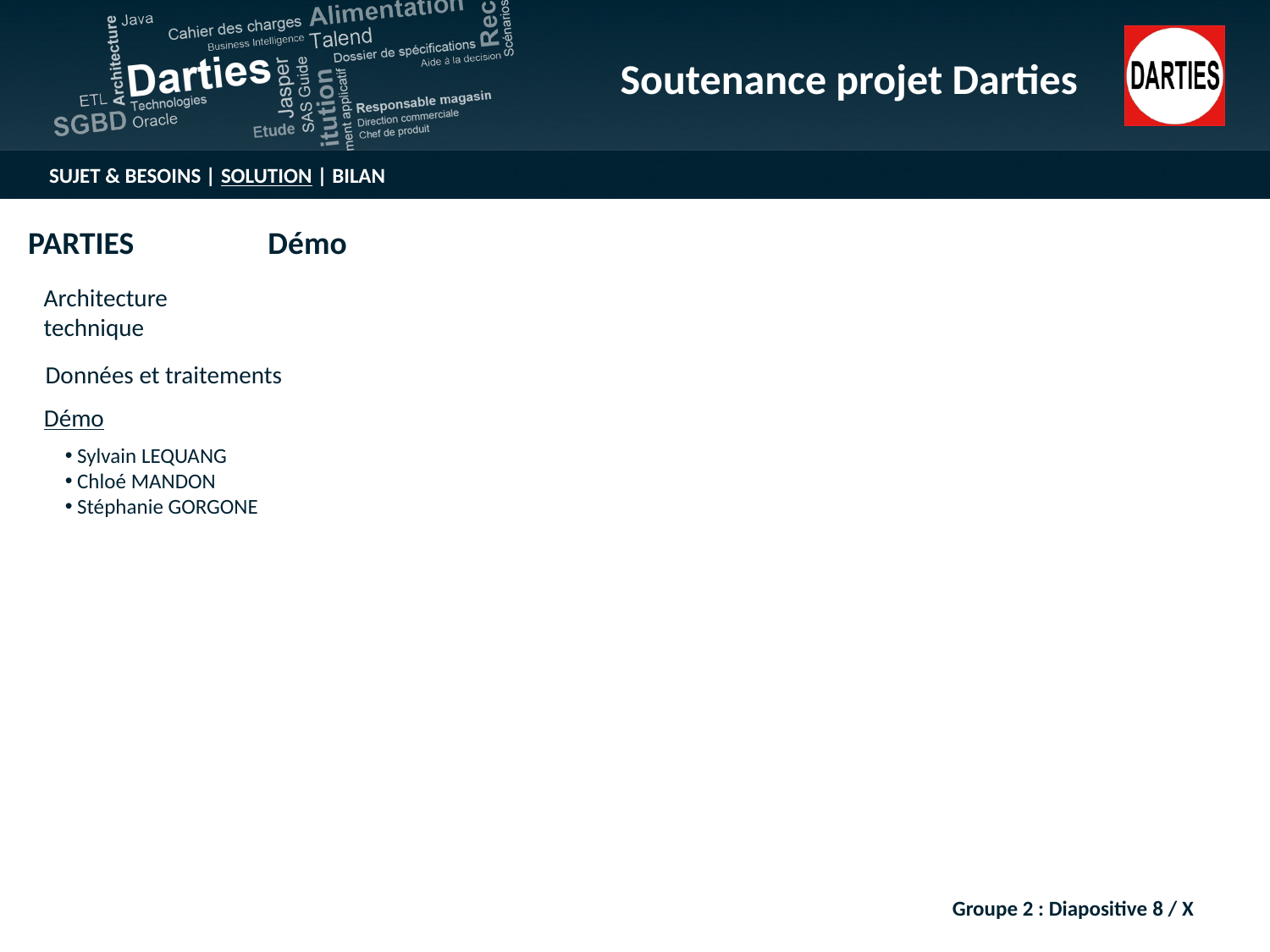

Groupe 2 : Diapositive 8 / X